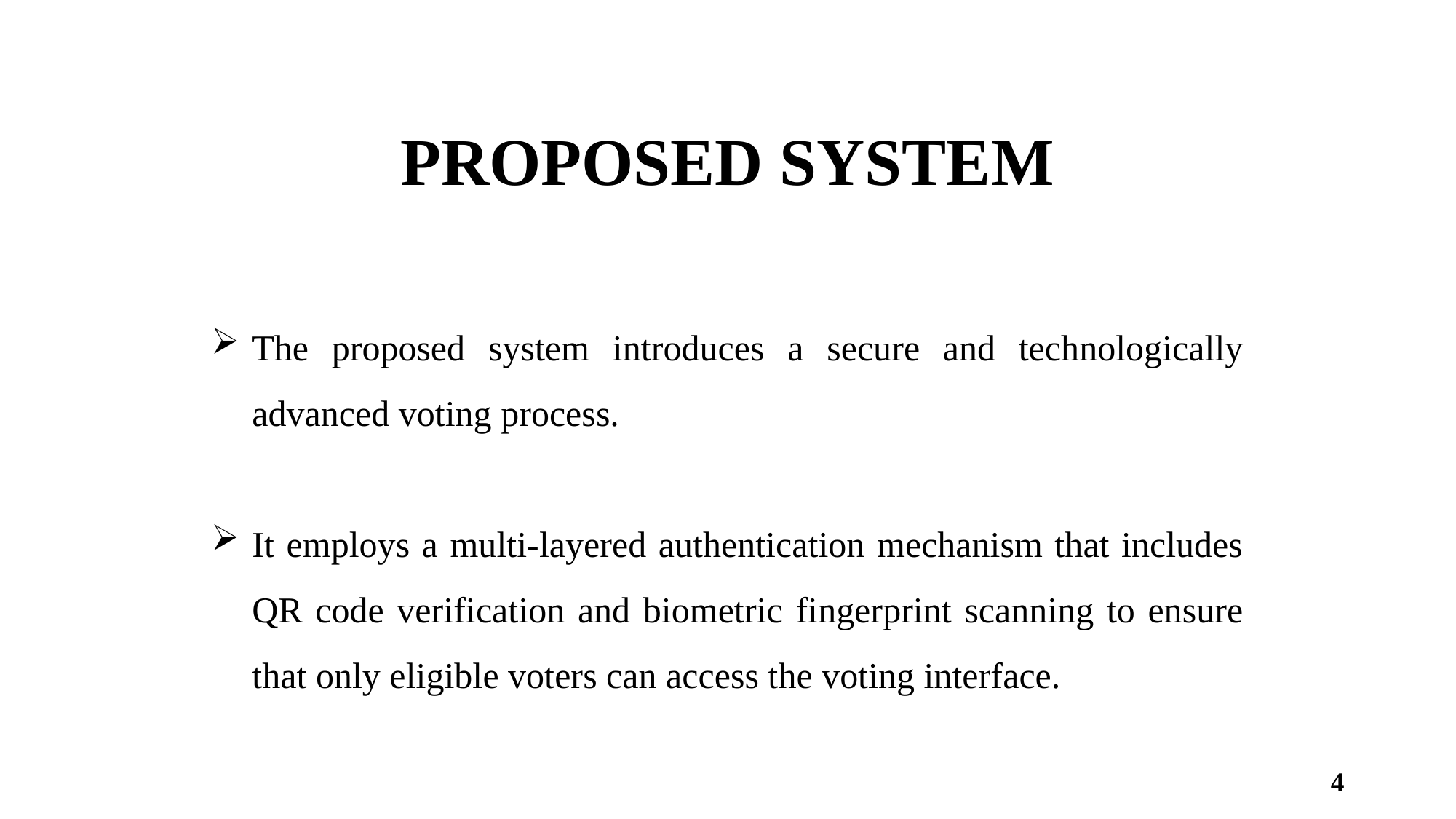

# PROPOSED SYSTEM
The proposed system introduces a secure and technologically advanced voting process.

It employs a multi-layered authentication mechanism that includes QR code verification and biometric fingerprint scanning to ensure that only eligible voters can access the voting interface.

4